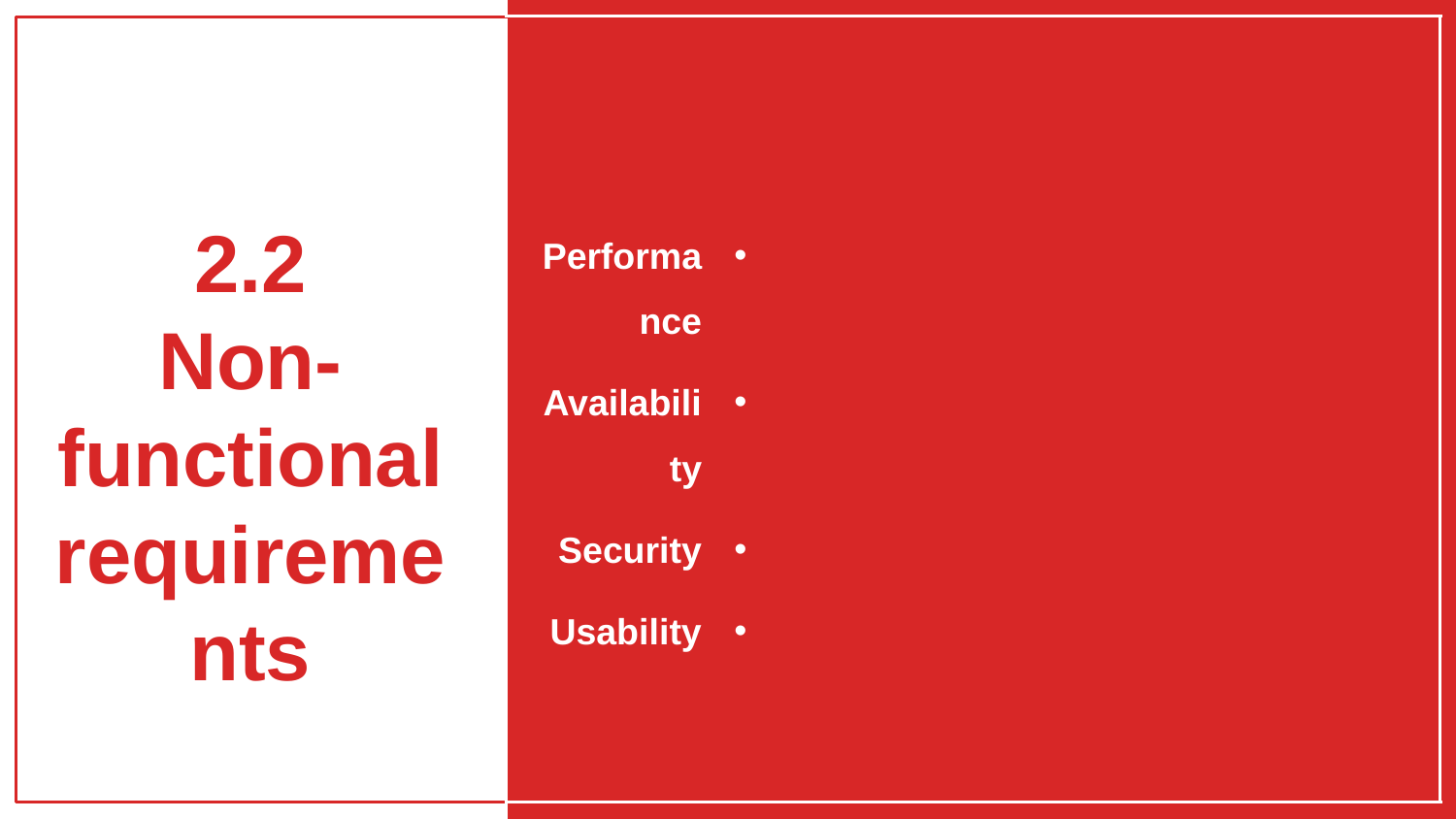

Performance
Availability
Security
Usability

# 2.2 Non-functional requirements